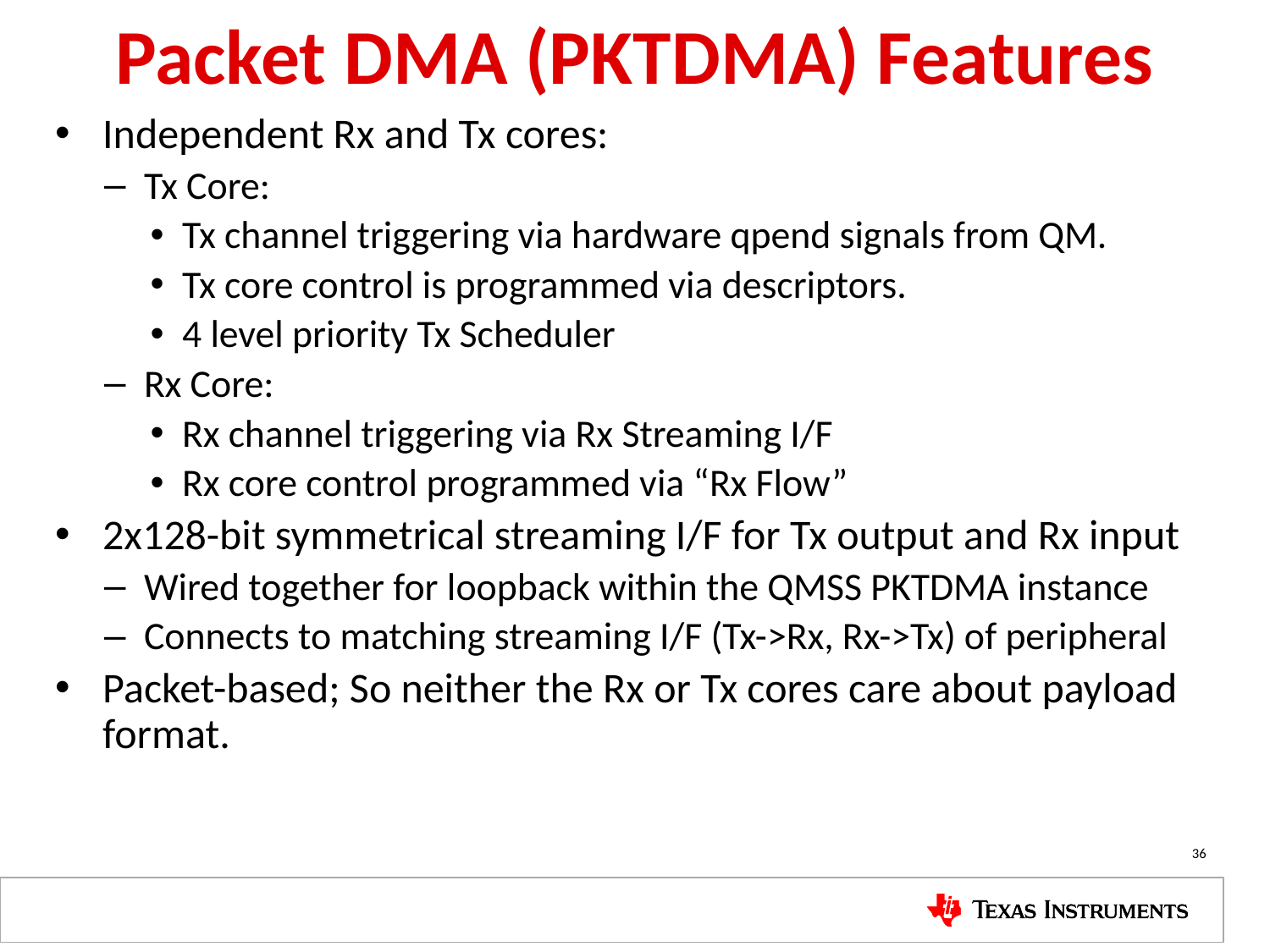

# Packet DMA (PKTDMA) Features
Independent Rx and Tx cores:
Tx Core:
Tx channel triggering via hardware qpend signals from QM.
Tx core control is programmed via descriptors.
4 level priority Tx Scheduler
Rx Core:
Rx channel triggering via Rx Streaming I/F
Rx core control programmed via “Rx Flow”
2x128-bit symmetrical streaming I/F for Tx output and Rx input
Wired together for loopback within the QMSS PKTDMA instance
Connects to matching streaming I/F (Tx->Rx, Rx->Tx) of peripheral
Packet-based; So neither the Rx or Tx cores care about payload format.
36